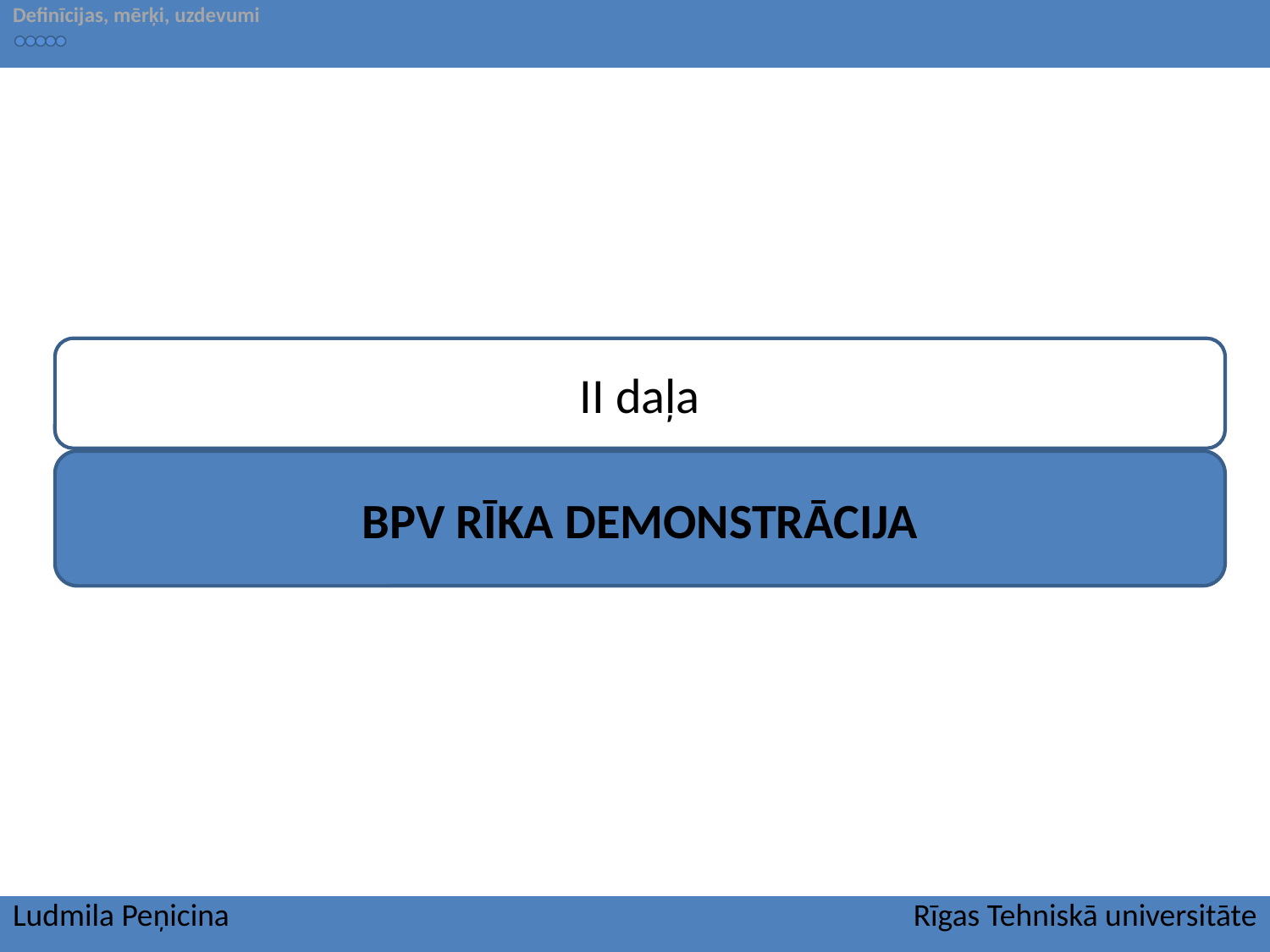

| Definīcijas, mērķi, uzdevumi |  |
| --- | --- |

II daļa
BPV RĪKA DEMONSTRĀCIJA